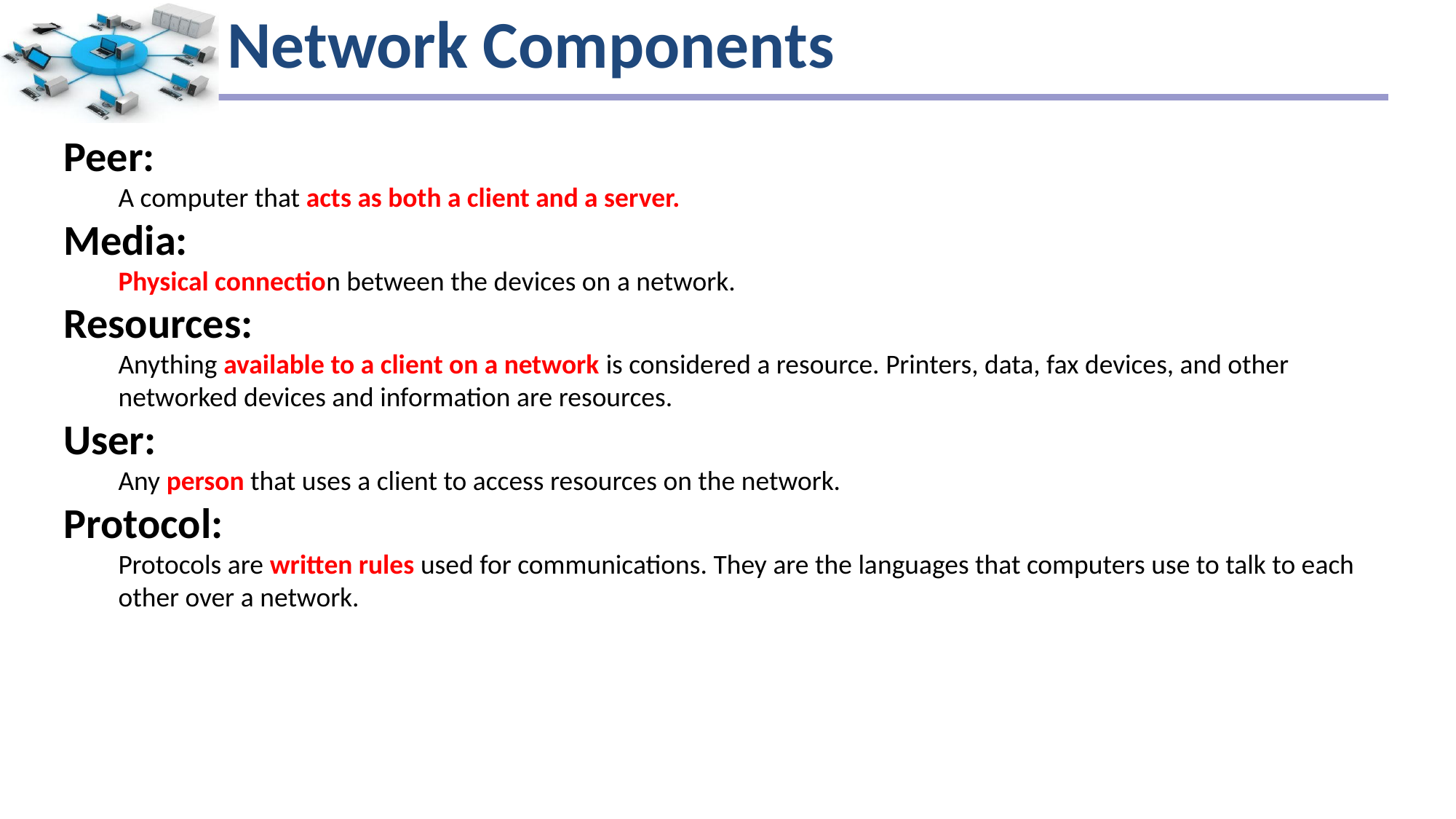

# Network Components
Peer:
A computer that acts as both a client and a server.
Media:
Physical connection between the devices on a network.
Resources:
Anything available to a client on a network is considered a resource. Printers, data, fax devices, and other networked devices and information are resources.
User:
Any person that uses a client to access resources on the network.
Protocol:
Protocols are written rules used for communications. They are the languages that computers use to talk to each other over a network.